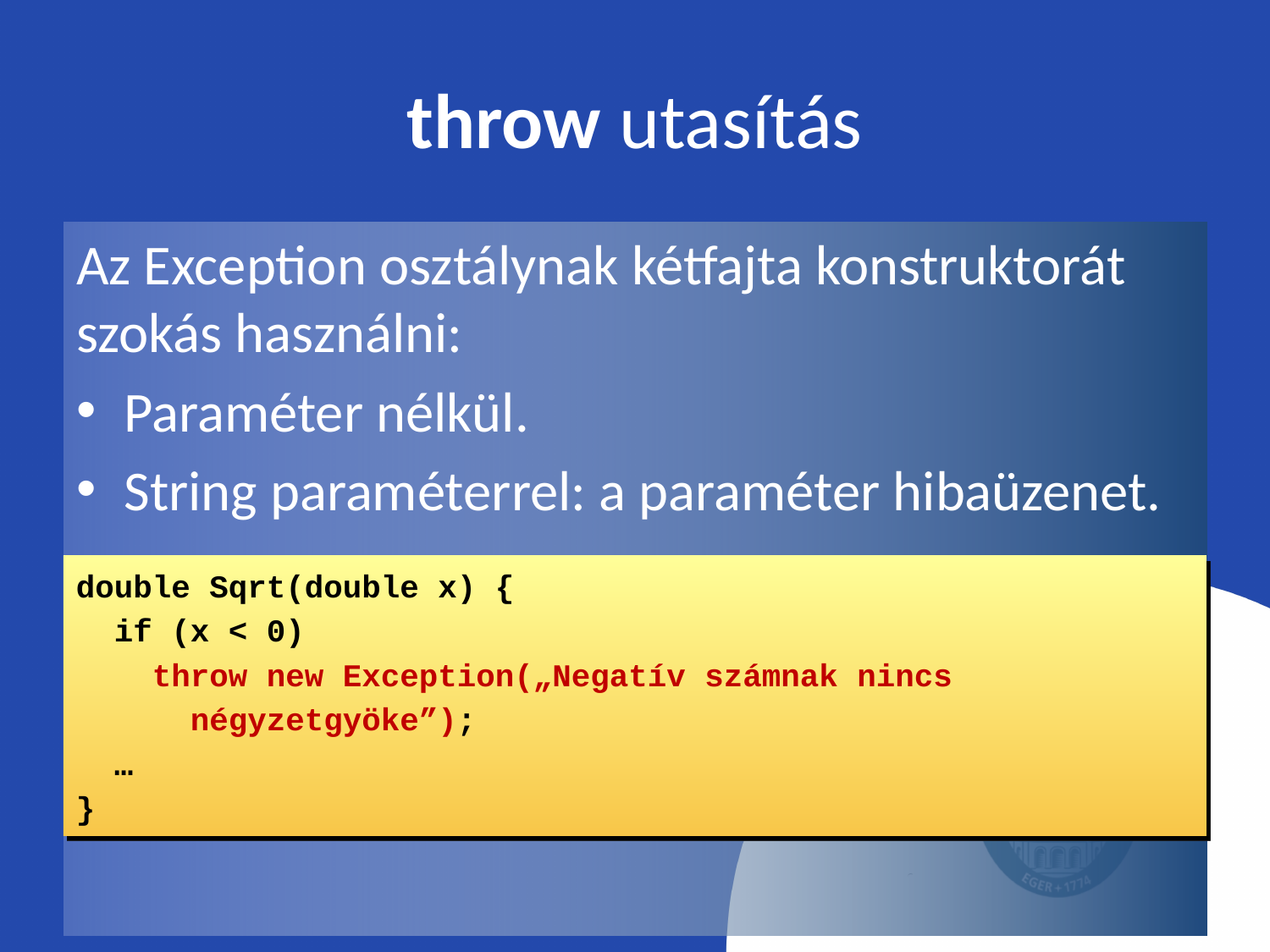

# throw utasítás
Az Exception osztálynak kétfajta konstruktorát szokás használni:
Paraméter nélkül.
String paraméterrel: a paraméter hibaüzenet.
double Sqrt(double x) {
  if (x < 0)
    throw new Exception(„Negatív számnak nincs
      négyzetgyöke”);
  …
}